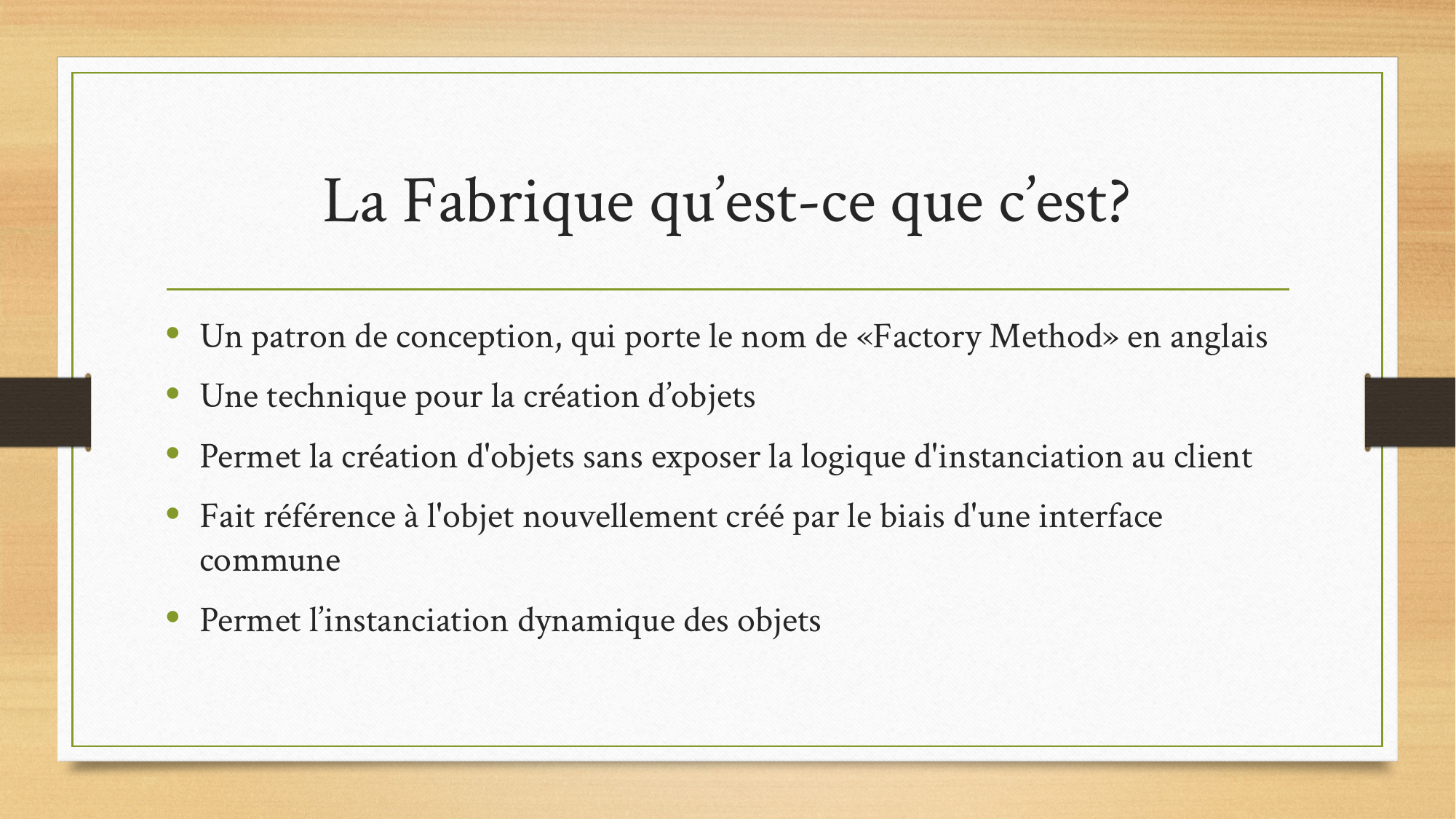

# La Fabrique qu’est-ce que c’est?
Un patron de conception, qui porte le nom de «Factory Method» en anglais
Une technique pour la création d’objets
Permet la création d'objets sans exposer la logique d'instanciation au client
Fait référence à l'objet nouvellement créé par le biais d'une interface commune
Permet l’instanciation dynamique des objets